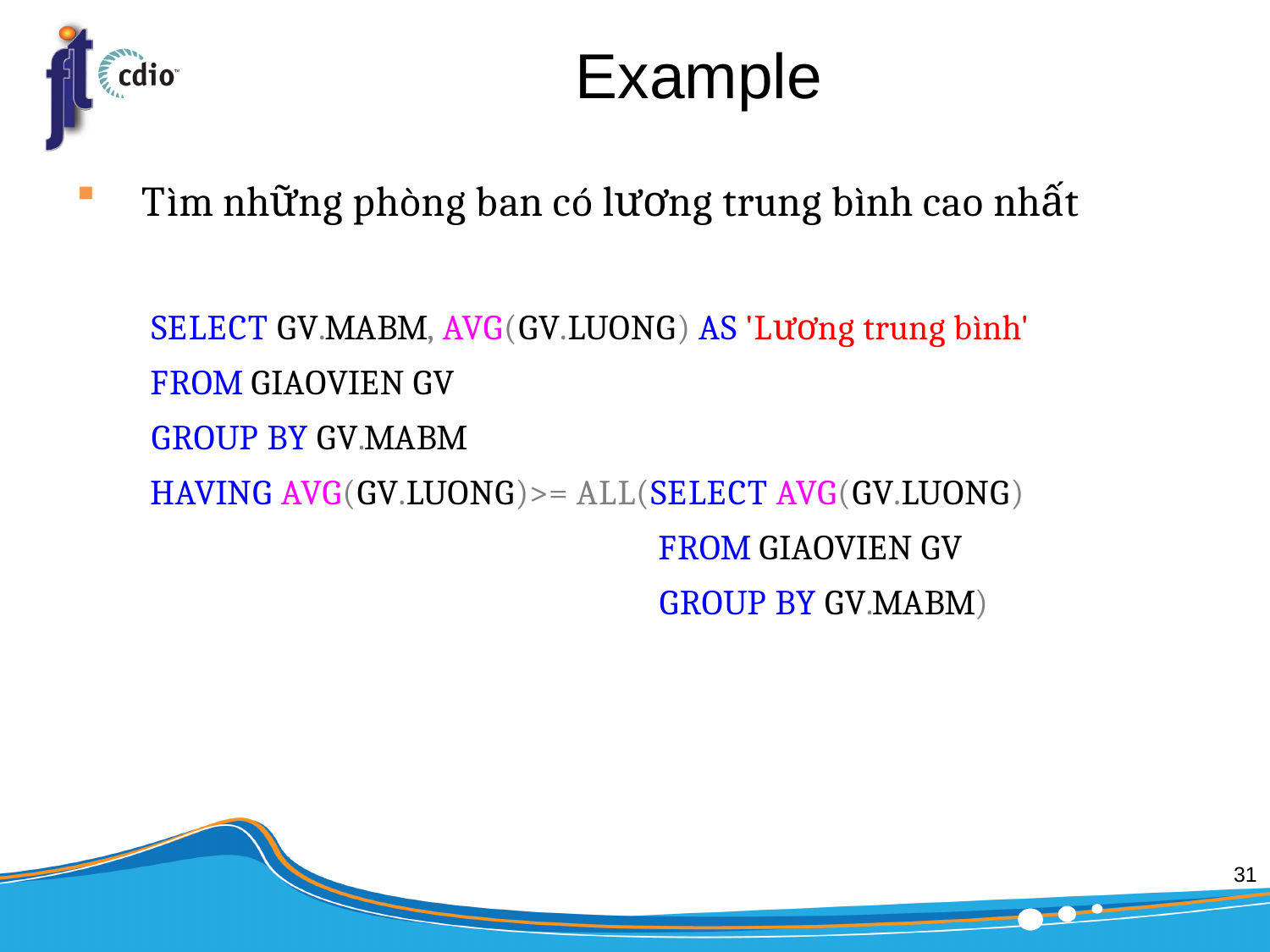

# Example
Tìm những phòng ban có lương trung bình cao nhất

SELECT GV.MABM, AVG(GV.LUONG) AS 'Lương trung bình'
FROM GIAOVIEN GV
GROUP BY GV.MABM
HAVING AVG(GV.LUONG)>= ALL(SELECT AVG(GV.LUONG)
				FROM GIAOVIEN GV
				GROUP BY GV.MABM)
31